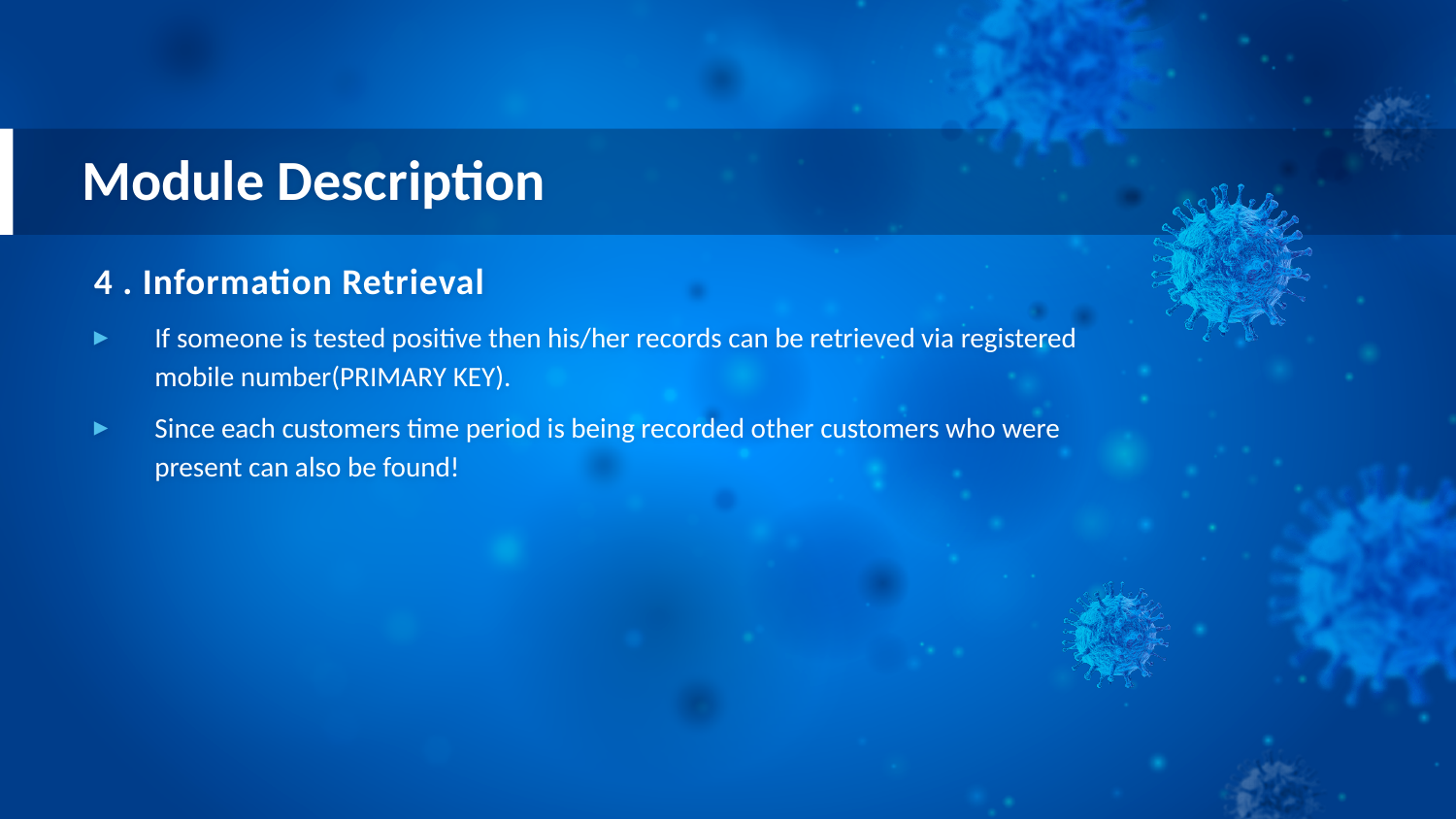

# Module Description
4 . Information Retrieval
If someone is tested positive then his/her records can be retrieved via registered mobile number(PRIMARY KEY).
Since each customers time period is being recorded other customers who were present can also be found!